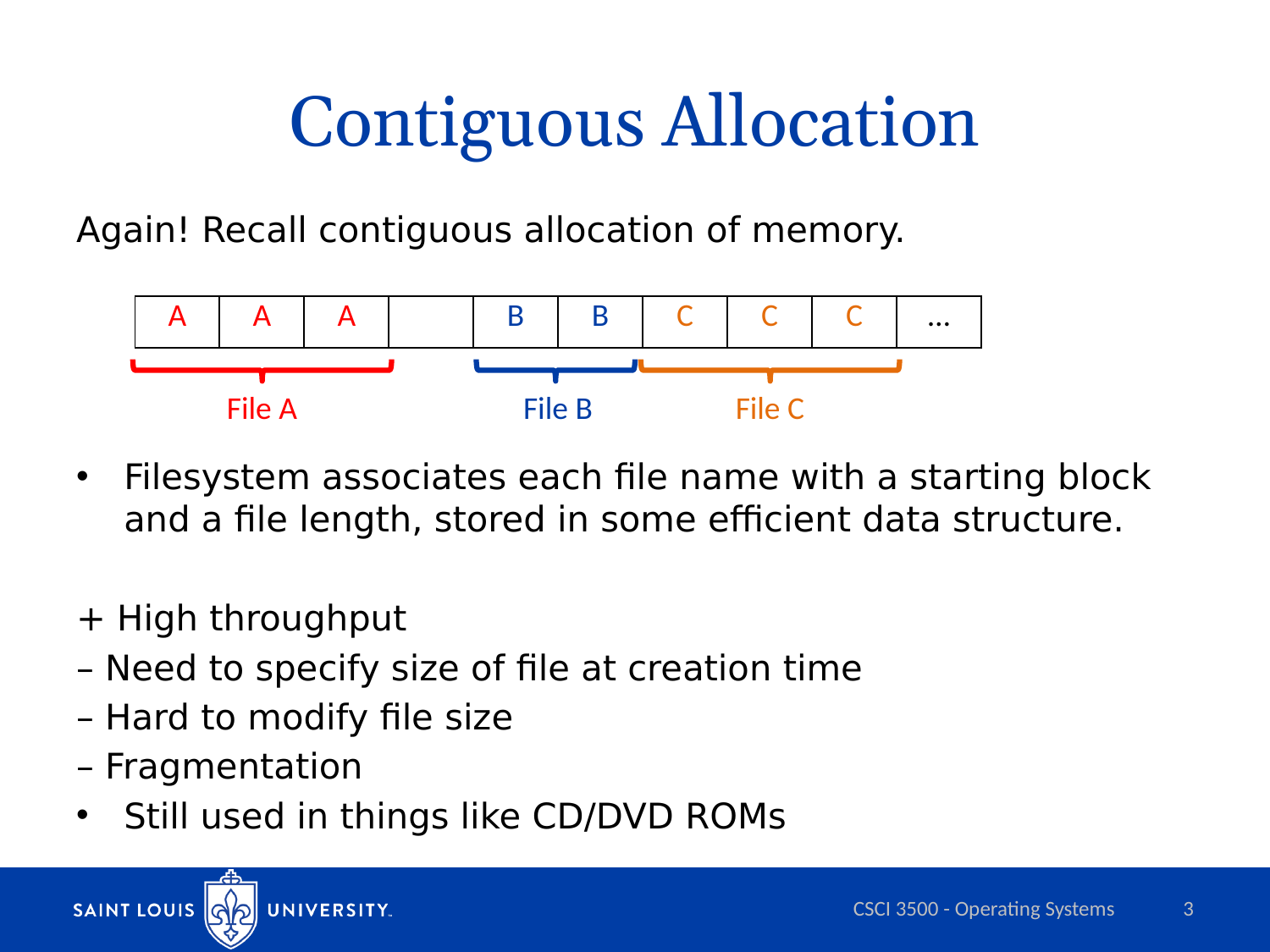

# Contiguous Allocation
Again! Recall contiguous allocation of memory.

Filesystem associates each file name with a starting block and a file length, stored in some efficient data structure.

+ High throughput
– Need to specify size of file at creation time
– Hard to modify file size
– Fragmentation
Still used in things like CD/DVD ROMs

| A | A | A |  | B | B | C | C | C | … |
| --- | --- | --- | --- | --- | --- | --- | --- | --- | --- |
File A
File B
File C
CSCI 3500 - Operating Systems
3